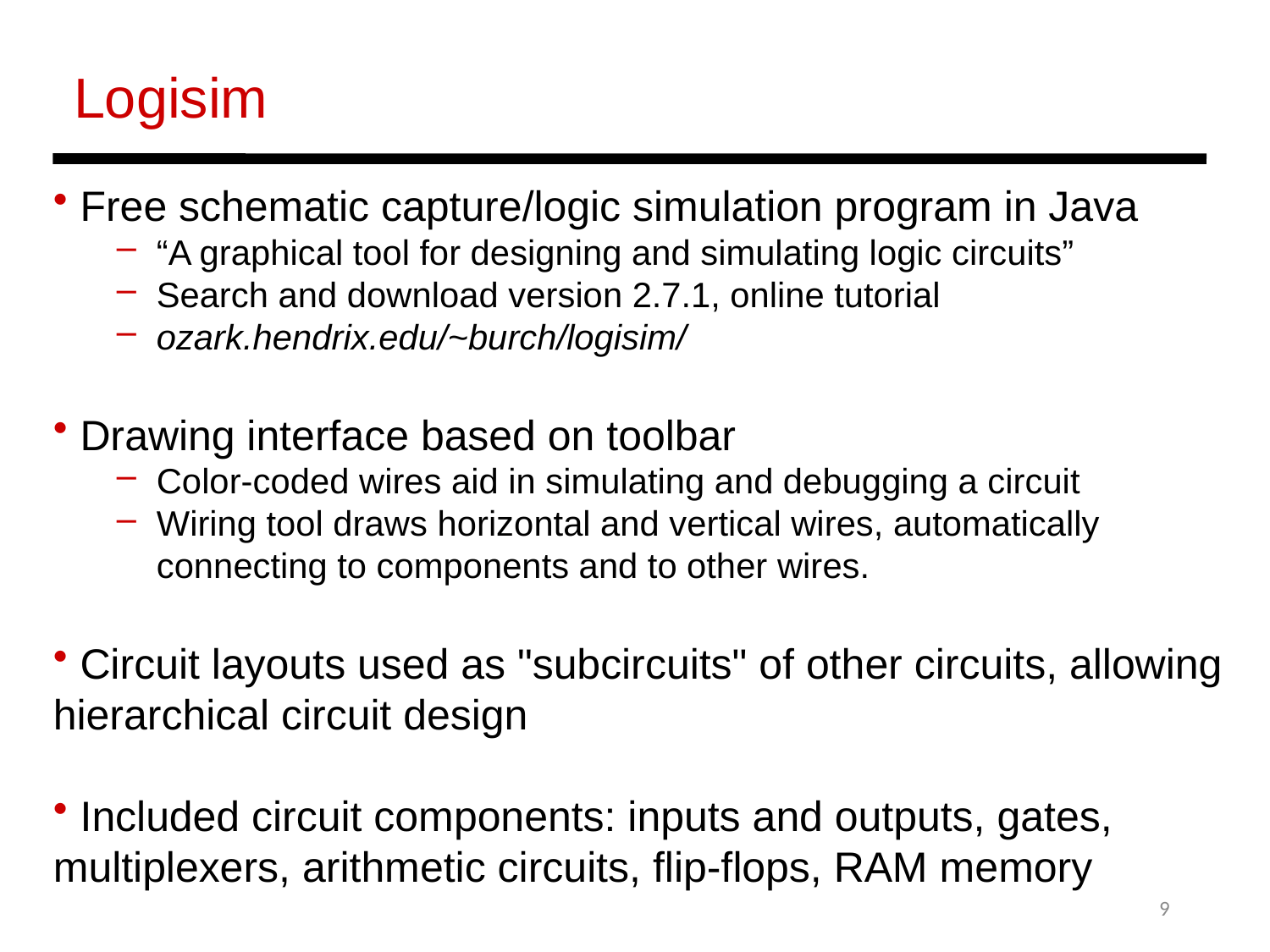

Logisim

 Free schematic capture/logic simulation program in Java
“A graphical tool for designing and simulating logic circuits”
Search and download version 2.7.1, online tutorial
ozark.hendrix.edu/~burch/logisim/

 Drawing interface based on toolbar
Color-coded wires aid in simulating and debugging a circuit
Wiring tool draws horizontal and vertical wires, automatically connecting to components and to other wires.

 Circuit layouts used as "subcircuits" of other circuits, allowing hierarchical circuit design

 Included circuit components: inputs and outputs, gates, multiplexers, arithmetic circuits, flip-flops, RAM memory
9